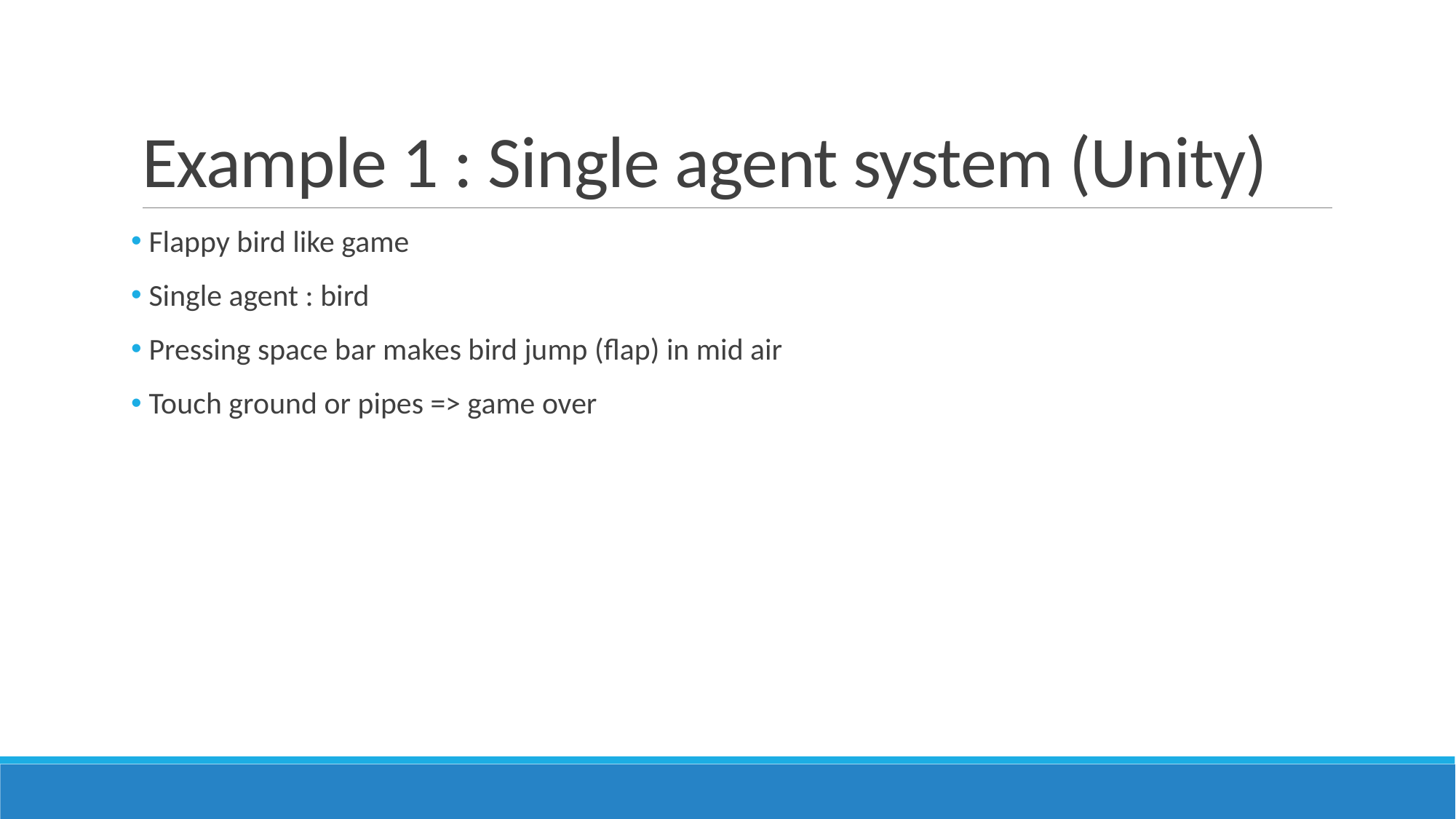

# Example 1 : Single agent system (Unity)
 Flappy bird like game
 Single agent : bird
 Pressing space bar makes bird jump (flap) in mid air
 Touch ground or pipes => game over